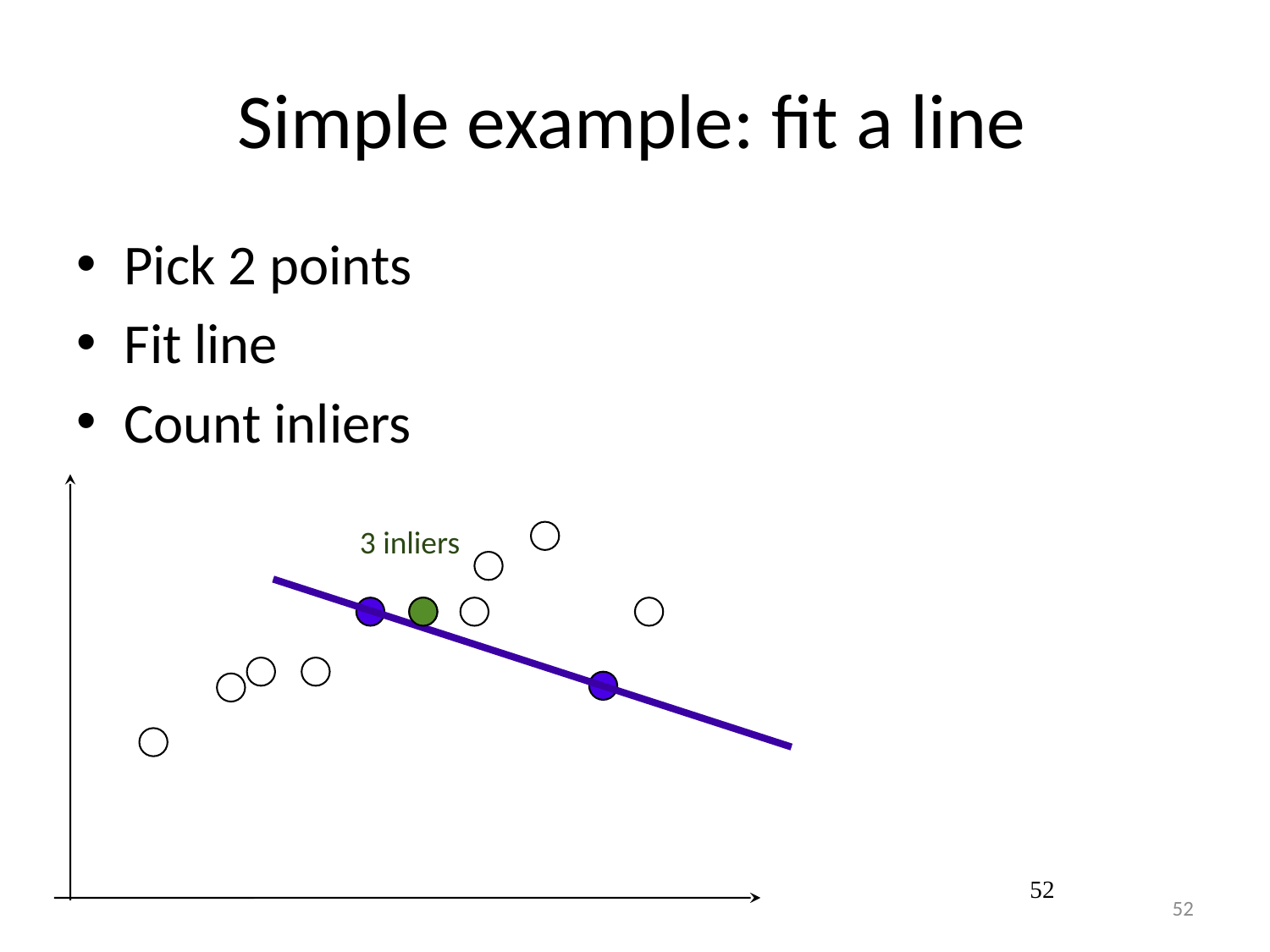

# Simple example: fit a line
Pick 2 points
Fit line
Count inliers

3 inliers

52
52